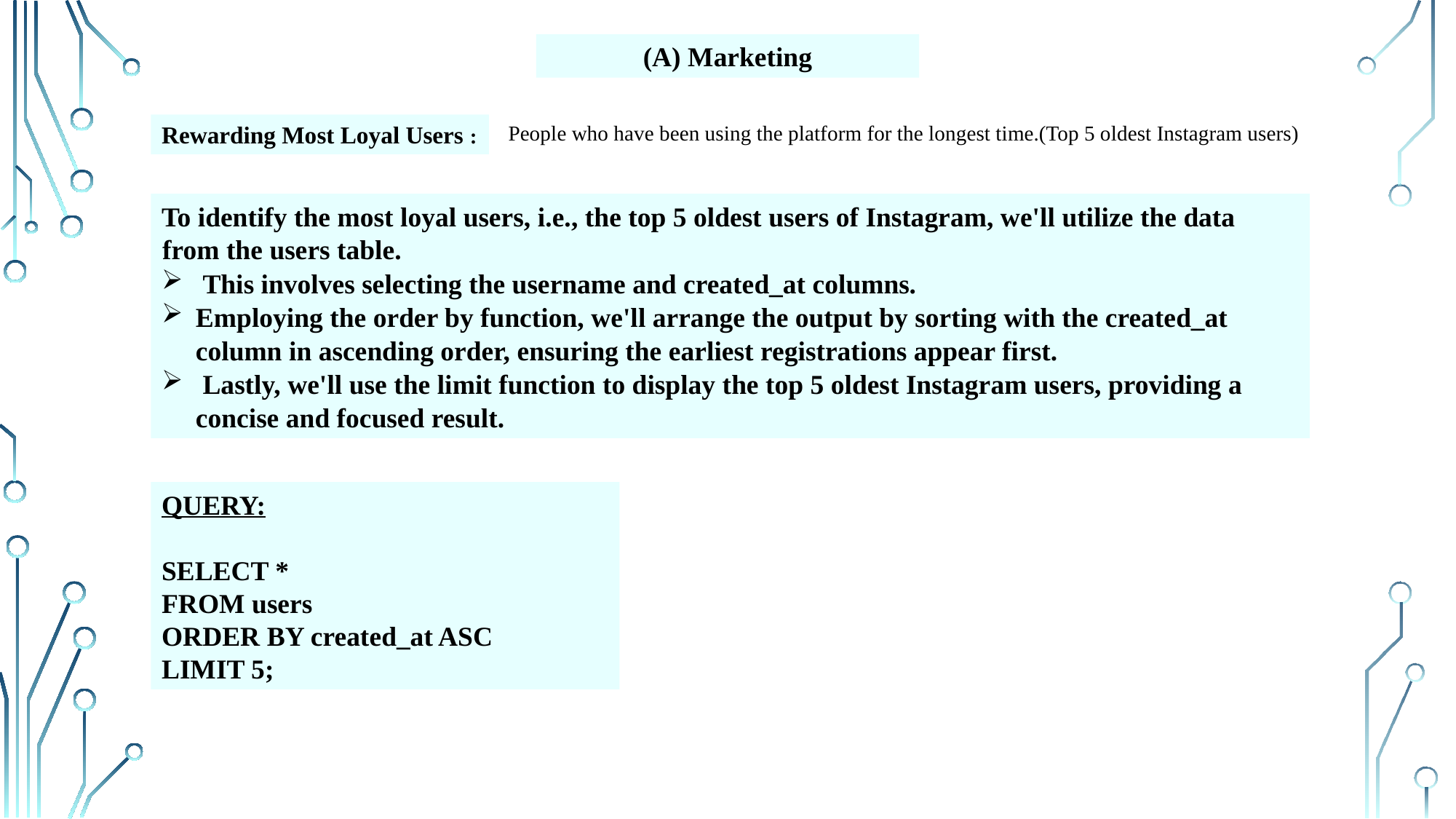

(A) Marketing
Rewarding Most Loyal Users :
People who have been using the platform for the longest time.(Top 5 oldest Instagram users)
To identify the most loyal users, i.e., the top 5 oldest users of Instagram, we'll utilize the data from the users table.
 This involves selecting the username and created_at columns.
Employing the order by function, we'll arrange the output by sorting with the created_at column in ascending order, ensuring the earliest registrations appear first.
 Lastly, we'll use the limit function to display the top 5 oldest Instagram users, providing a concise and focused result.
QUERY:

SELECT *
FROM users
ORDER BY created_at ASC
LIMIT 5;